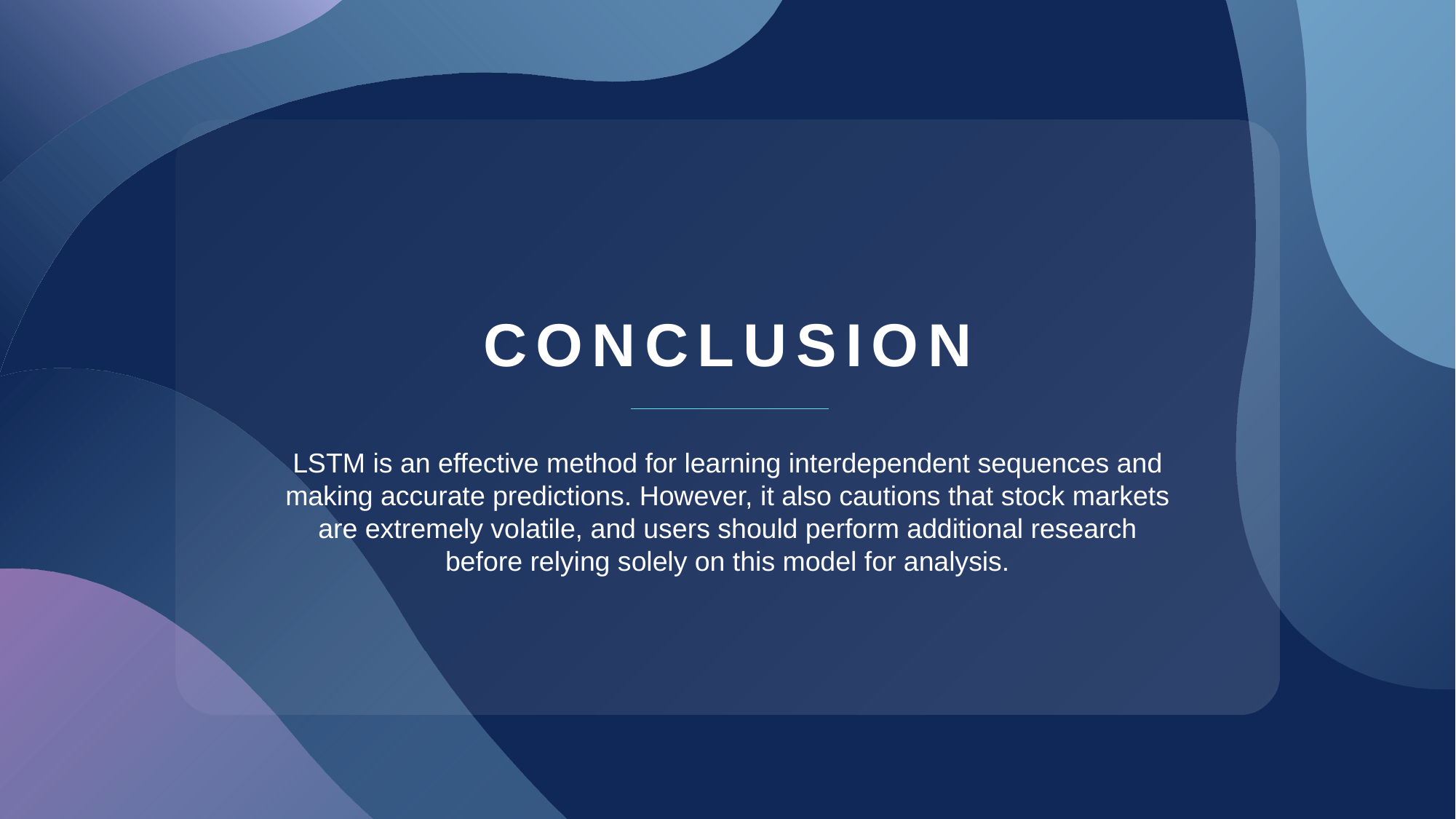

# Conclusion
LSTM is an effective method for learning interdependent sequences and making accurate predictions. However, it also cautions that stock markets are extremely volatile, and users should perform additional research before relying solely on this model for analysis.